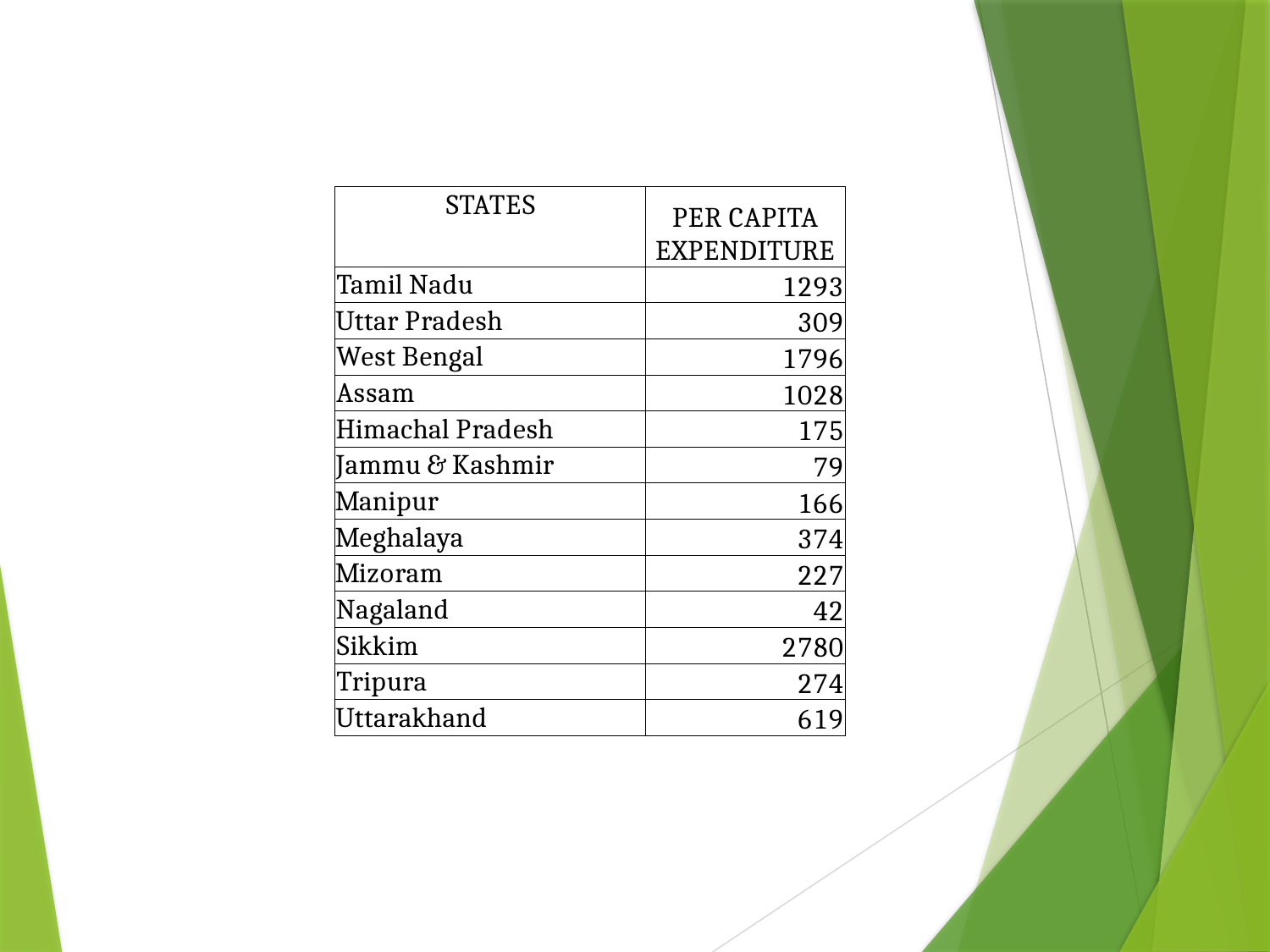

| STATES | PER CAPITA EXPENDITURE |
| --- | --- |
| Tamil Nadu | 1293 |
| Uttar Pradesh | 309 |
| West Bengal | 1796 |
| Assam | 1028 |
| Himachal Pradesh | 175 |
| Jammu & Kashmir | 79 |
| Manipur | 166 |
| Meghalaya | 374 |
| Mizoram | 227 |
| Nagaland | 42 |
| Sikkim | 2780 |
| Tripura | 274 |
| Uttarakhand | 619 |